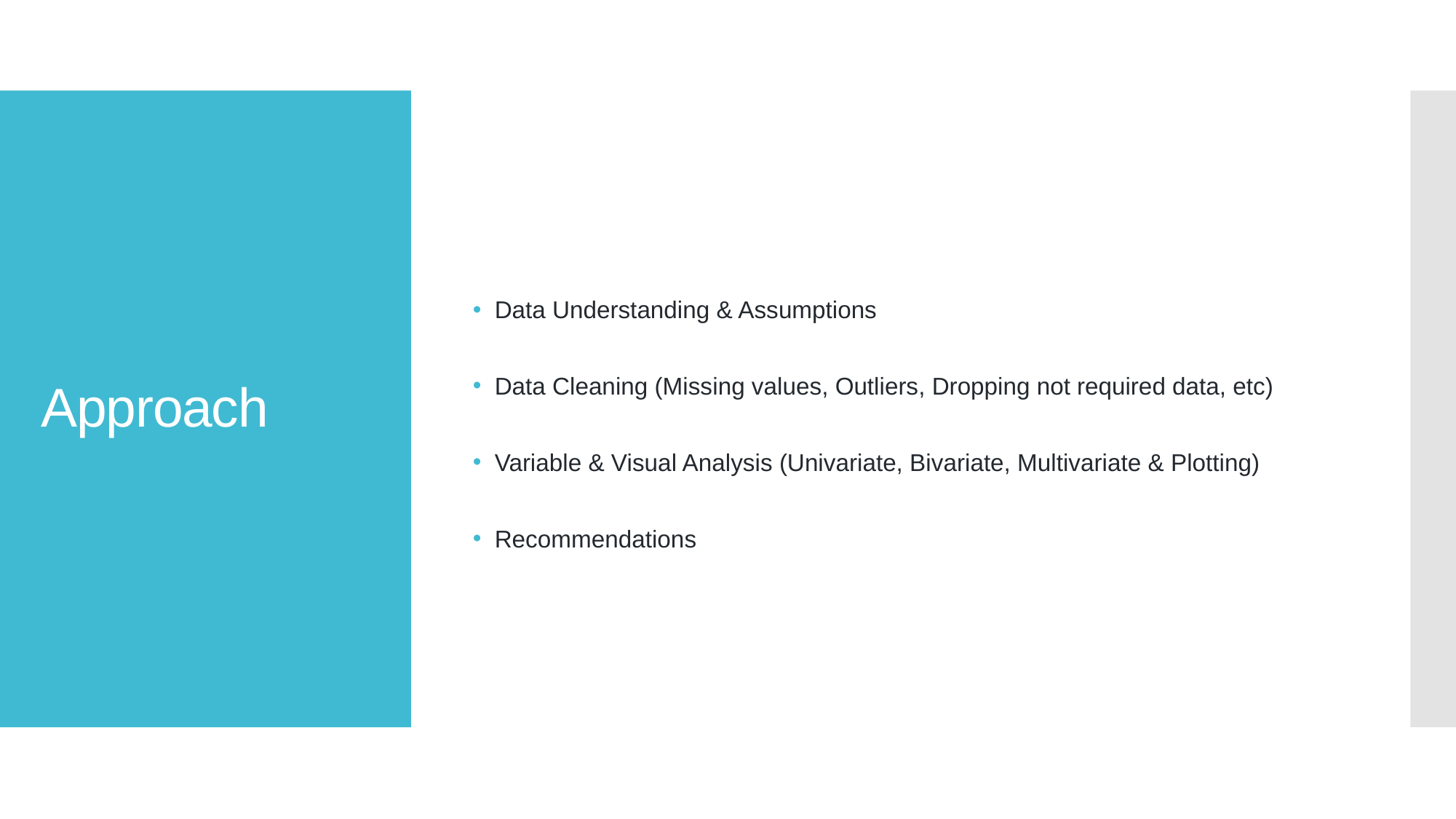

Data Understanding & Assumptions
Data Cleaning (Missing values, Outliers, Dropping not required data, etc)
Variable & Visual Analysis (Univariate, Bivariate, Multivariate & Plotting)
Recommendations
# Approach